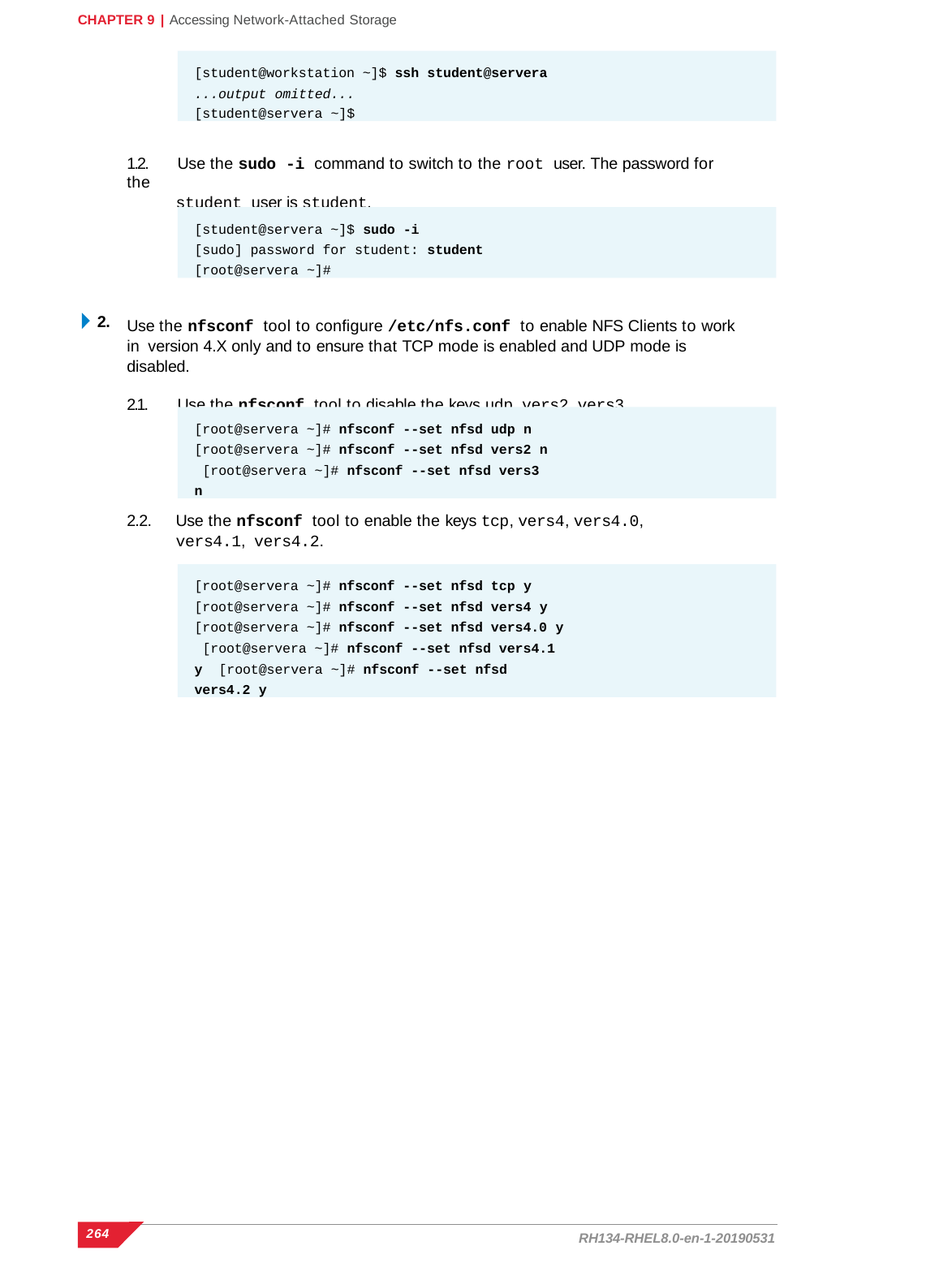

CHAPTER 9 | Accessing Network-Attached Storage
[student@workstation ~]$ ssh student@servera
...output omitted...
[student@servera ~]$
1.2.	Use the sudo -i command to switch to the root user. The password for the
student user is student.
[student@servera ~]$ sudo -i
[sudo] password for student: student
[root@servera ~]#
2.

Use the nfsconf tool to configure /etc/nfs.conf to enable NFS Clients to work in  version 4.X only and to ensure that TCP mode is enabled and UDP mode is disabled.

2.1.	Use the nfsconf tool to disable the keys udp, vers2, vers3.
[root@servera ~]# nfsconf --set nfsd udp n  [root@servera ~]# nfsconf --set nfsd vers2 n  [root@servera ~]# nfsconf --set nfsd vers3 n
2.2.	Use the nfsconf tool to enable the keys tcp, vers4, vers4.0, vers4.1,  vers4.2.
[root@servera ~]# nfsconf --set nfsd tcp y  [root@servera ~]# nfsconf --set nfsd vers4 y  [root@servera ~]# nfsconf --set nfsd vers4.0 y  [root@servera ~]# nfsconf --set nfsd vers4.1 y  [root@servera ~]# nfsconf --set nfsd vers4.2 y

264

RH134-RHEL8.0-en-1-20190531